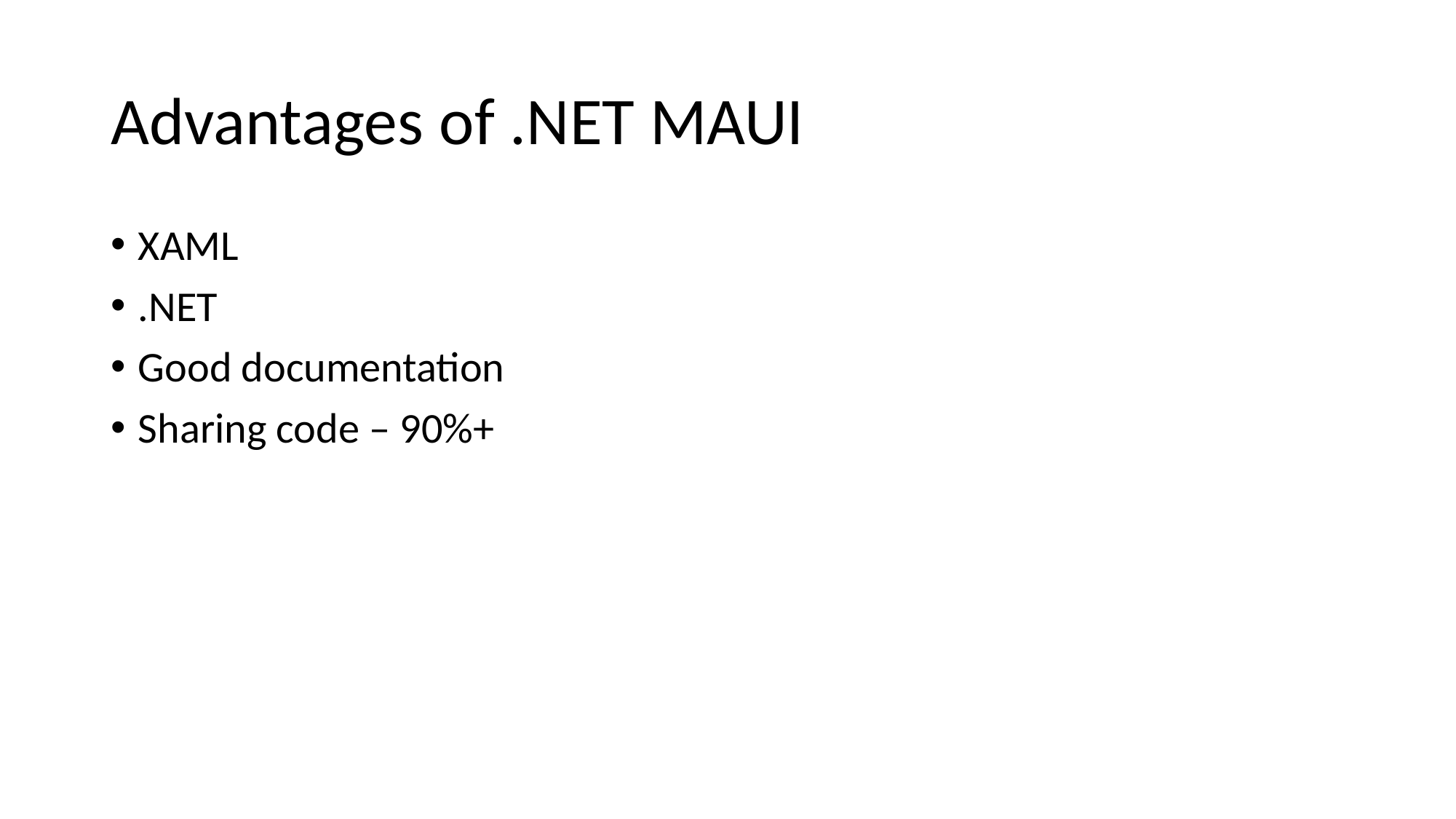

# Advantages of .NET MAUI
XAML
.NET
Good documentation
Sharing code – 90%+